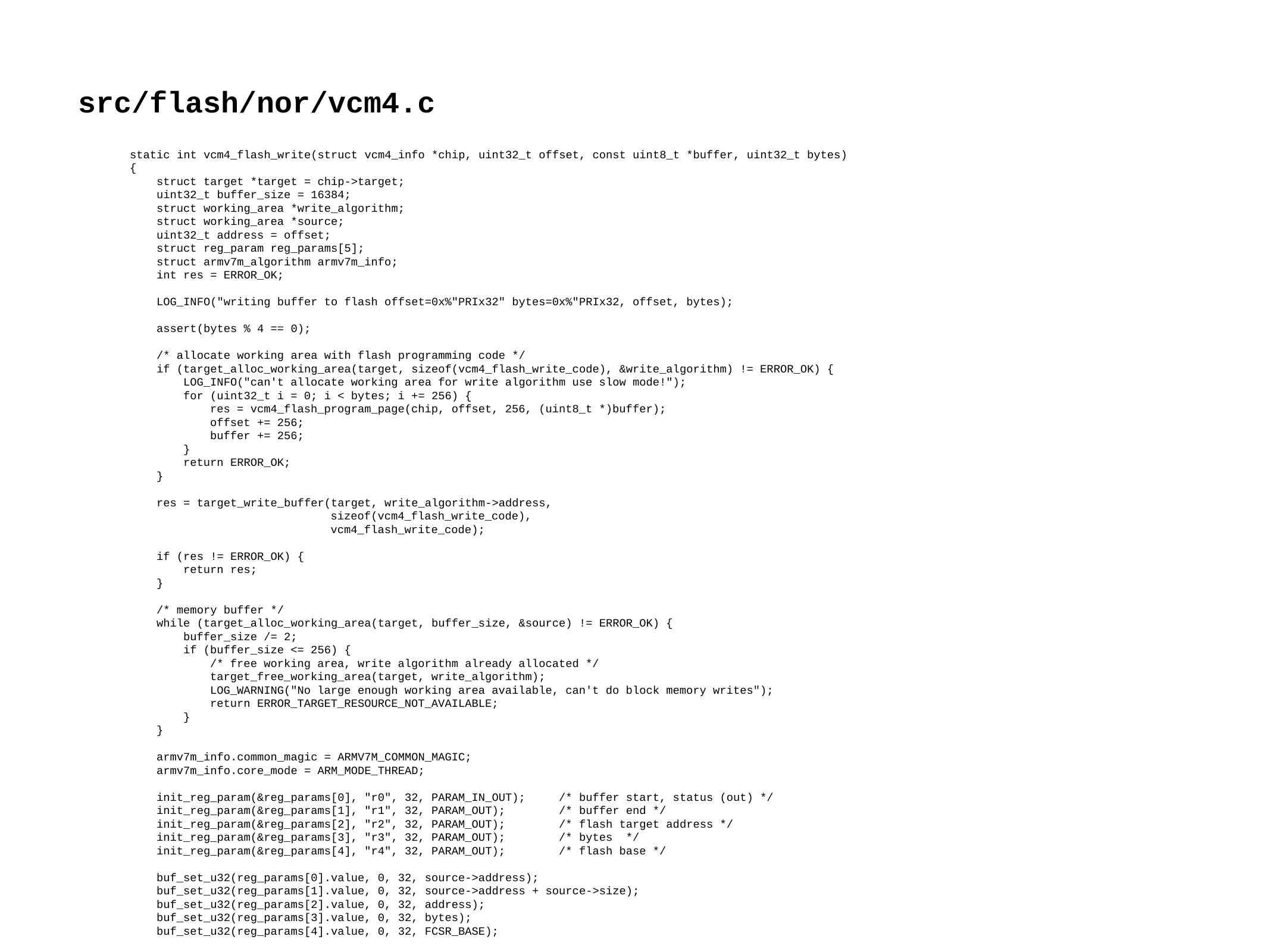

src/flash/nor/vcm4.c
static int vcm4_flash_write(struct vcm4_info *chip, uint32_t offset, const uint8_t *buffer, uint32_t bytes)
{
    struct target *target = chip->target;
    uint32_t buffer_size = 16384;
    struct working_area *write_algorithm;
    struct working_area *source;
    uint32_t address = offset;
    struct reg_param reg_params[5];
    struct armv7m_algorithm armv7m_info;
    int res = ERROR_OK;

    LOG_INFO("writing buffer to flash offset=0x%"PRIx32" bytes=0x%"PRIx32, offset, bytes);

    assert(bytes % 4 == 0);

    /* allocate working area with flash programming code */
    if (target_alloc_working_area(target, sizeof(vcm4_flash_write_code), &write_algorithm) != ERROR_OK) {
        LOG_INFO("can't allocate working area for write algorithm use slow mode!");
        for (uint32_t i = 0; i < bytes; i += 256) {
            res = vcm4_flash_program_page(chip, offset, 256, (uint8_t *)buffer);
            offset += 256;
            buffer += 256;
        }
        return ERROR_OK;
    }

    res = target_write_buffer(target, write_algorithm->address,
                              sizeof(vcm4_flash_write_code),
                              vcm4_flash_write_code);

    if (res != ERROR_OK) {
        return res;
    }

    /* memory buffer */
    while (target_alloc_working_area(target, buffer_size, &source) != ERROR_OK) {
        buffer_size /= 2;
        if (buffer_size <= 256) {
            /* free working area, write algorithm already allocated */
            target_free_working_area(target, write_algorithm);
            LOG_WARNING("No large enough working area available, can't do block memory writes");
            return ERROR_TARGET_RESOURCE_NOT_AVAILABLE;
        }
    }

    armv7m_info.common_magic = ARMV7M_COMMON_MAGIC;
    armv7m_info.core_mode = ARM_MODE_THREAD;

    init_reg_param(&reg_params[0], "r0", 32, PARAM_IN_OUT);     /* buffer start, status (out) */
    init_reg_param(&reg_params[1], "r1", 32, PARAM_OUT);        /* buffer end */
    init_reg_param(&reg_params[2], "r2", 32, PARAM_OUT);        /* flash target address */
    init_reg_param(&reg_params[3], "r3", 32, PARAM_OUT);        /* bytes  */
    init_reg_param(&reg_params[4], "r4", 32, PARAM_OUT);        /* flash base */

    buf_set_u32(reg_params[0].value, 0, 32, source->address);
    buf_set_u32(reg_params[1].value, 0, 32, source->address + source->size);
    buf_set_u32(reg_params[2].value, 0, 32, address);
    buf_set_u32(reg_params[3].value, 0, 32, bytes);
    buf_set_u32(reg_params[4].value, 0, 32, FCSR_BASE);